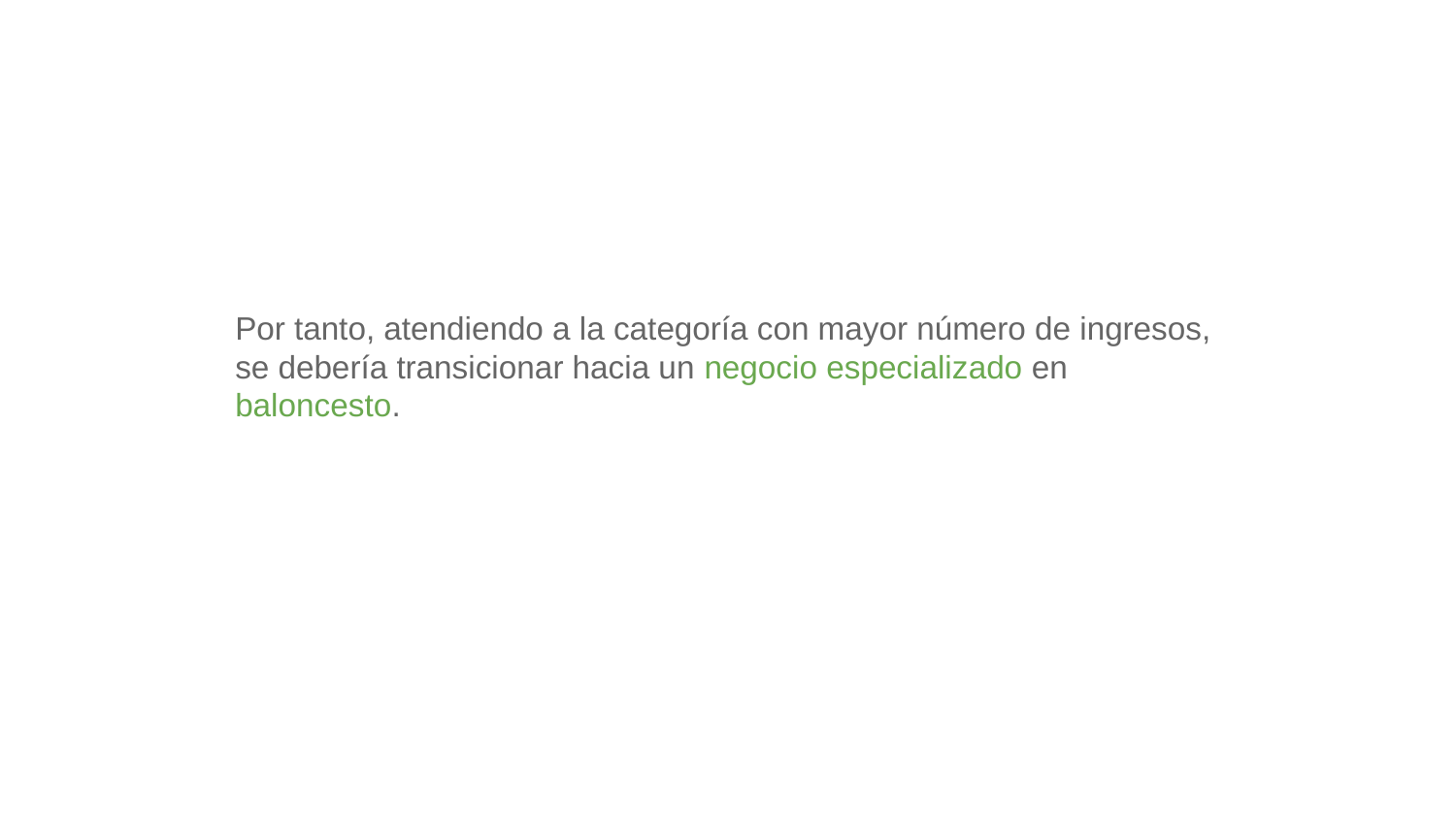

Por tanto, atendiendo a la categoría con mayor número de ingresos, se debería transicionar hacia un negocio especializado en baloncesto.